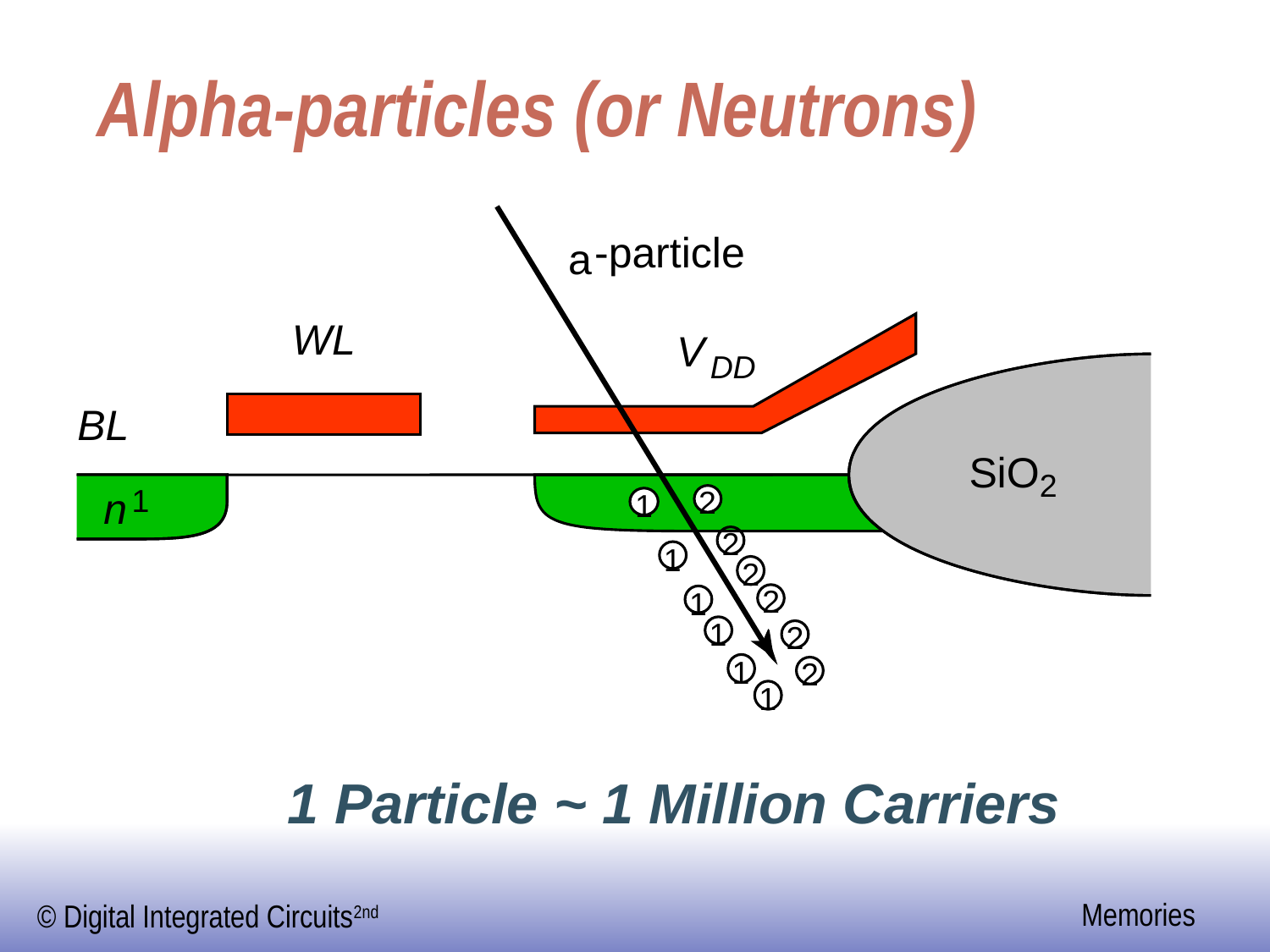

# Alpha-particles (or Neutrons)

-particle
a
WL

V
DD

BL
SiO
2

1
n
2
1

2

1

2

2
1

1

2

1
2

1

1 Particle ~ 1 Million Carriers